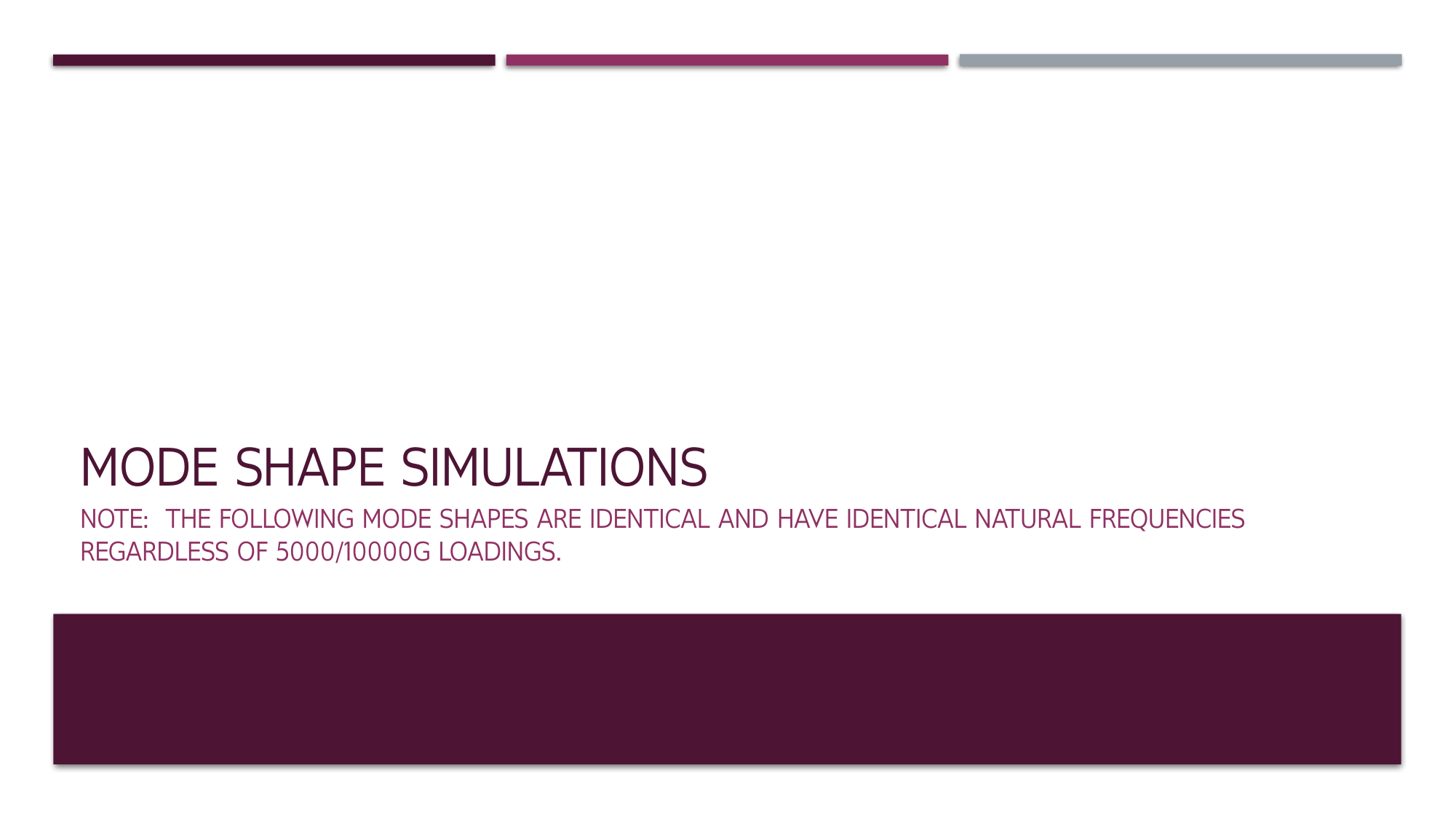

# Mode Shape Simulations
Note:  The following Mode shapes are identical and have identical natural frequencies regardless of 5000/10000g loadings.